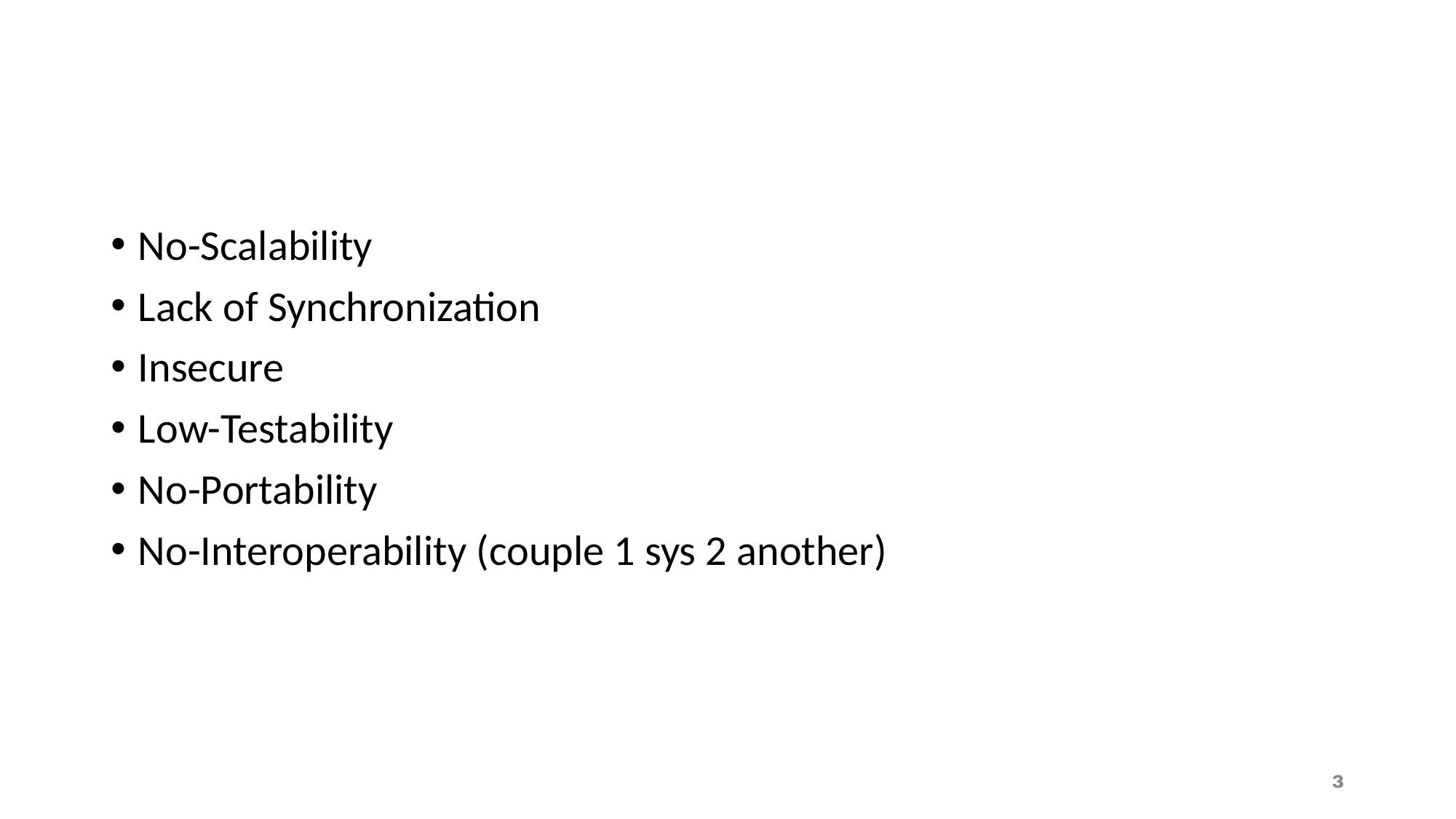

#
No-Scalability
Lack of Synchronization
Insecure
Low-Testability
No-Portability
No-Interoperability (couple 1 sys 2 another)
3